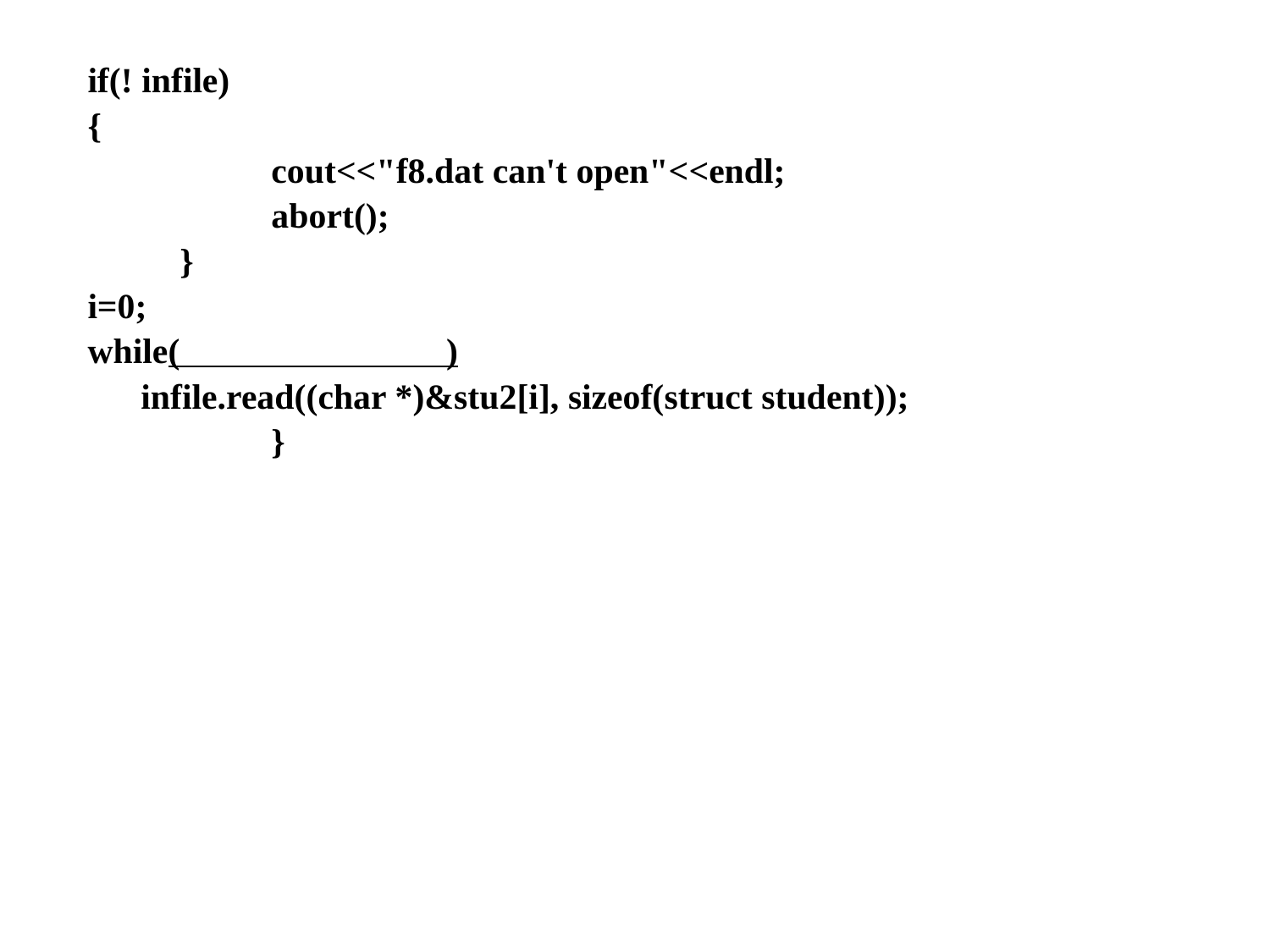

if(! infile)
{
		 cout<<"f8.dat can't open"<<endl;
		 abort();
	     }
i=0;
while(                              )
      infile.read((char *)&stu2[i], sizeof(struct student));
		 }